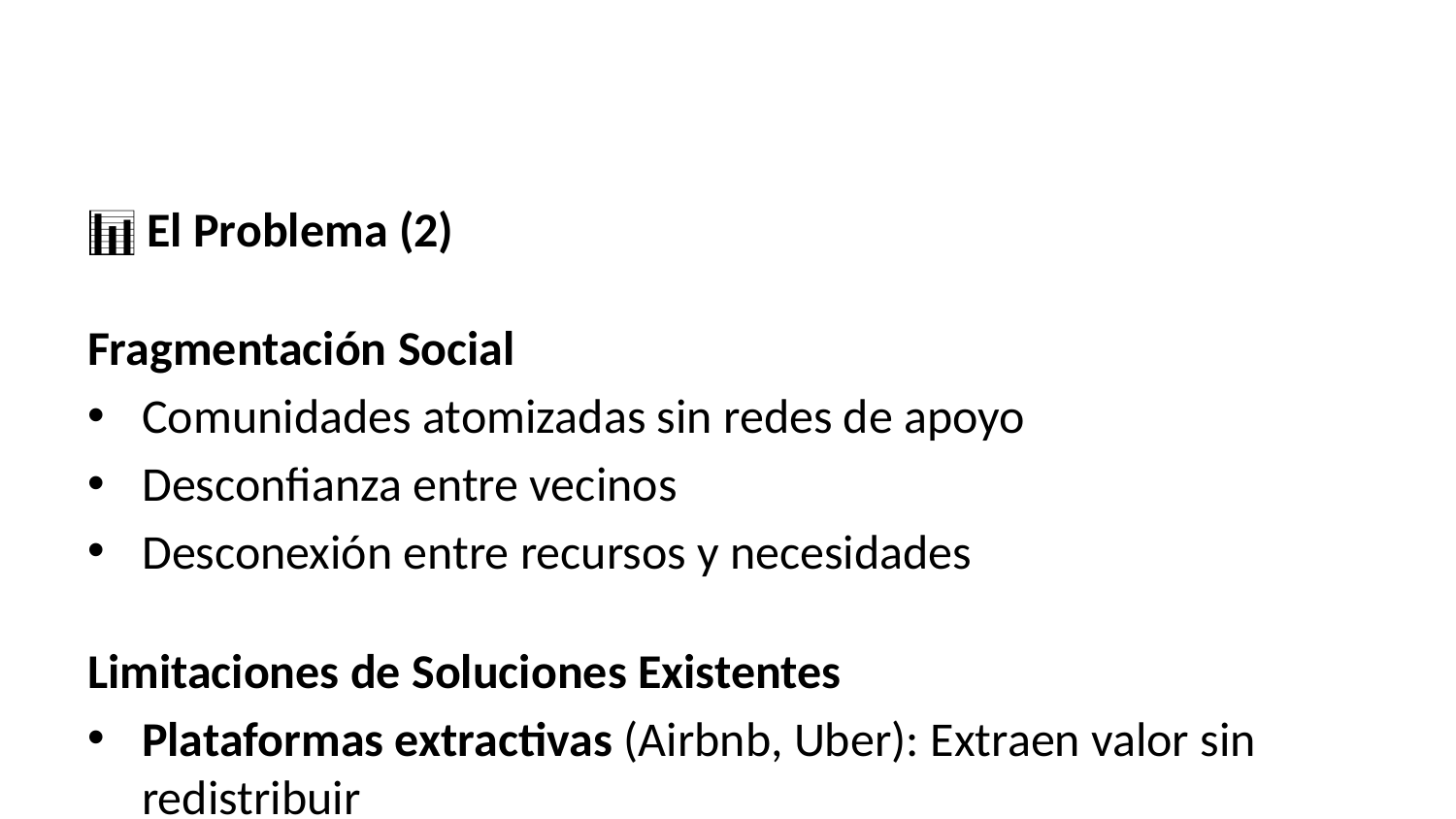

📊 El Problema (2)
Fragmentación Social
Comunidades atomizadas sin redes de apoyo
Desconfianza entre vecinos
Desconexión entre recursos y necesidades
Limitaciones de Soluciones Existentes
Plataformas extractivas (Airbnb, Uber): Extraen valor sin redistribuir
Monedas sociales: Islas aisladas, sin tecnología moderna
DAOs: Plutocracia disfrazada, complejidad técnica excluyente